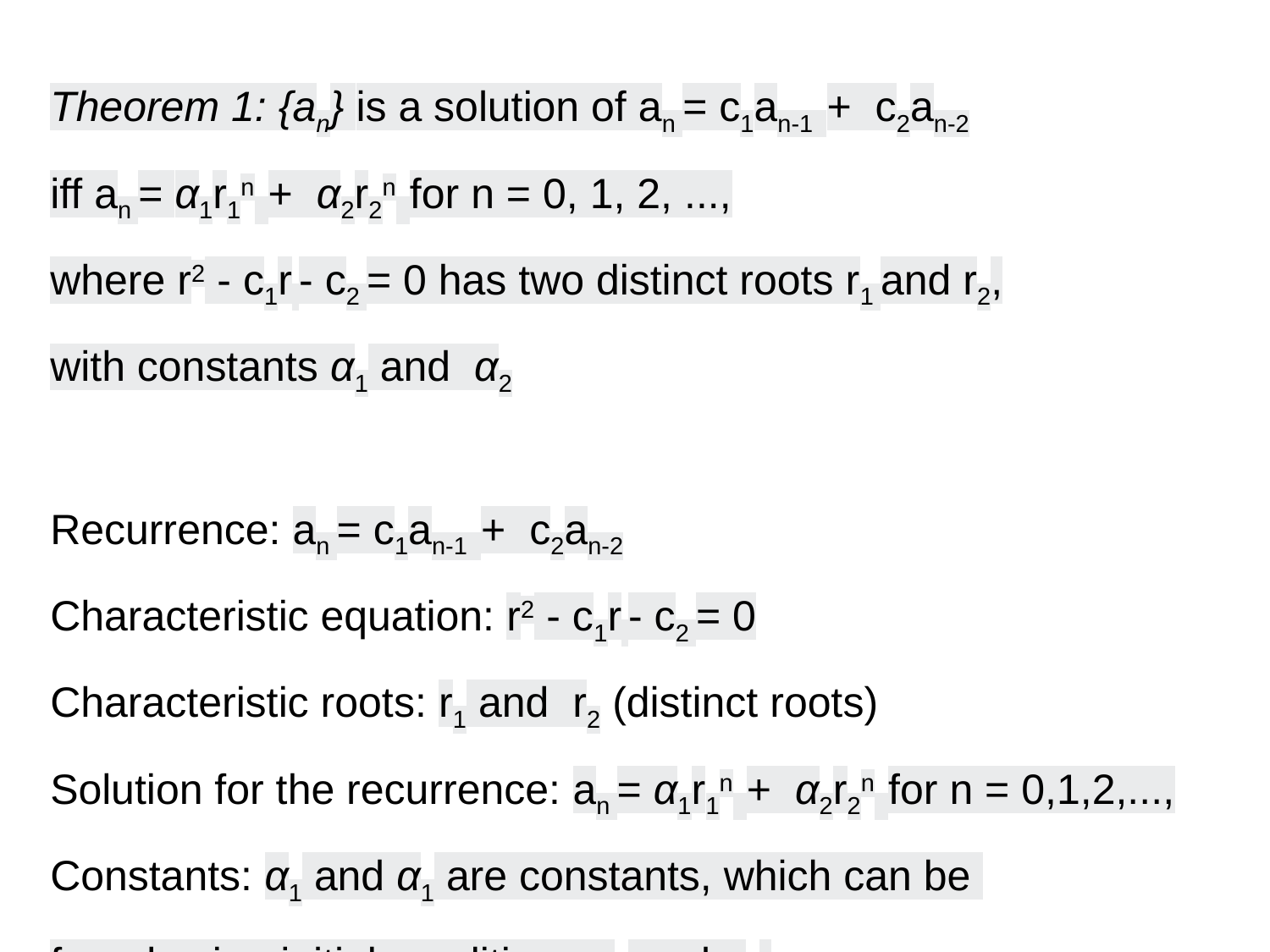

Theorem 1: {an} is a solution of an = c1an-1  +  c2an-2
iff an = α1r1n  +  α2r2n  for n = 0, 1, 2, ...,
where r2 - c1r - c2 = 0 has two distinct roots r1 and r2,
with constants α1 and  α2

Recurrence: an = c1an-1  +  c2an-2
Characteristic equation: r2 - c1r - c2 = 0
Characteristic roots: r1 and  r2 (distinct roots)
Solution for the recurrence: an = α1r1n  +  α2r2n  for n = 0,1,2,...,
Constants: α1 and α1 are constants, which can be
found using initial conditions a0 and a1.